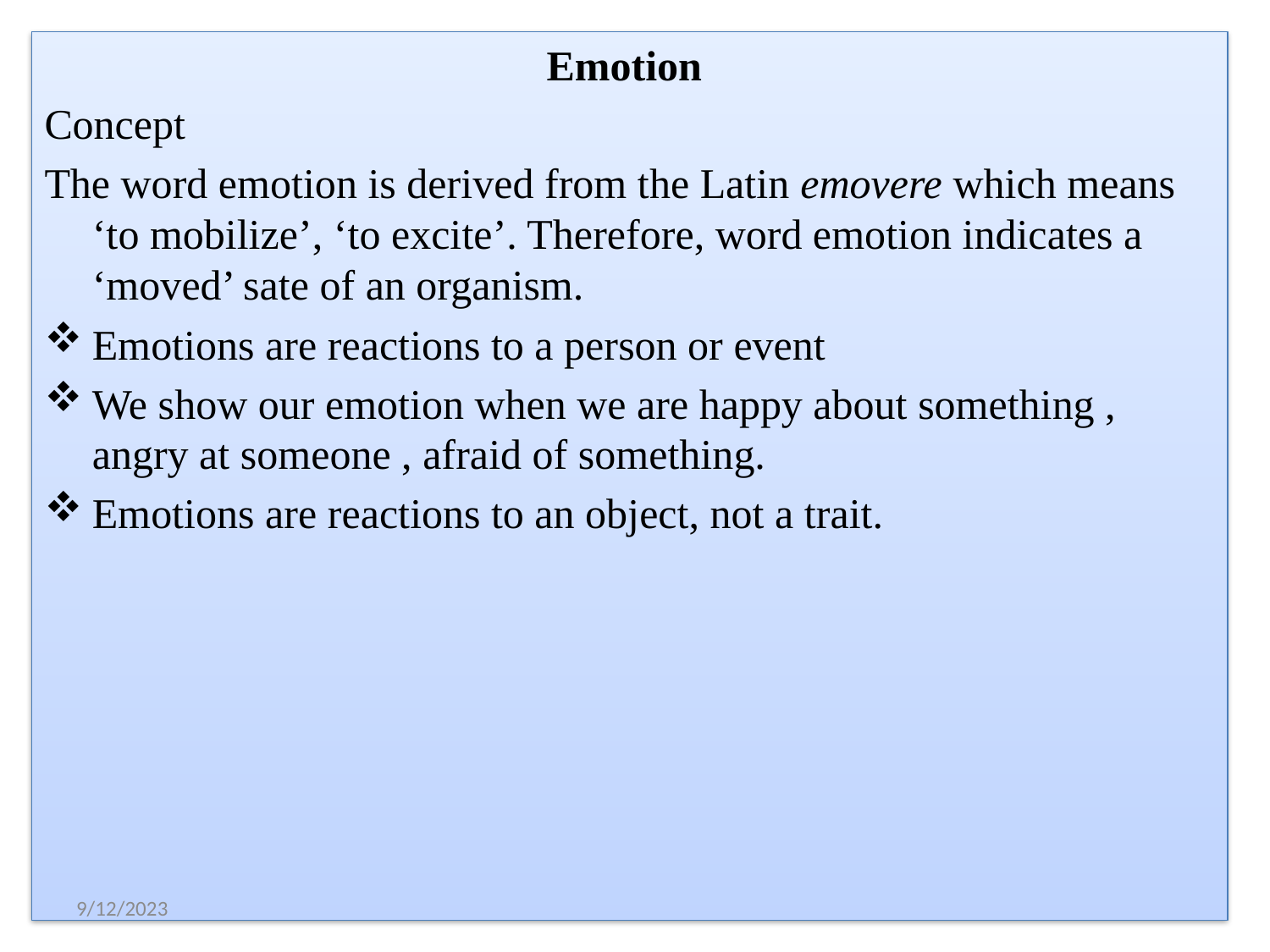

Emotion
Concept
The word emotion is derived from the Latin emovere which means ‘to mobilize’, ‘to excite’. Therefore, word emotion indicates a ‘moved’ sate of an organism.
Emotions are reactions to a person or event
We show our emotion when we are happy about something , angry at someone , afraid of something.
Emotions are reactions to an object, not a trait.

9/12/2023
Bhupindra Jung Basnet@NCC
46